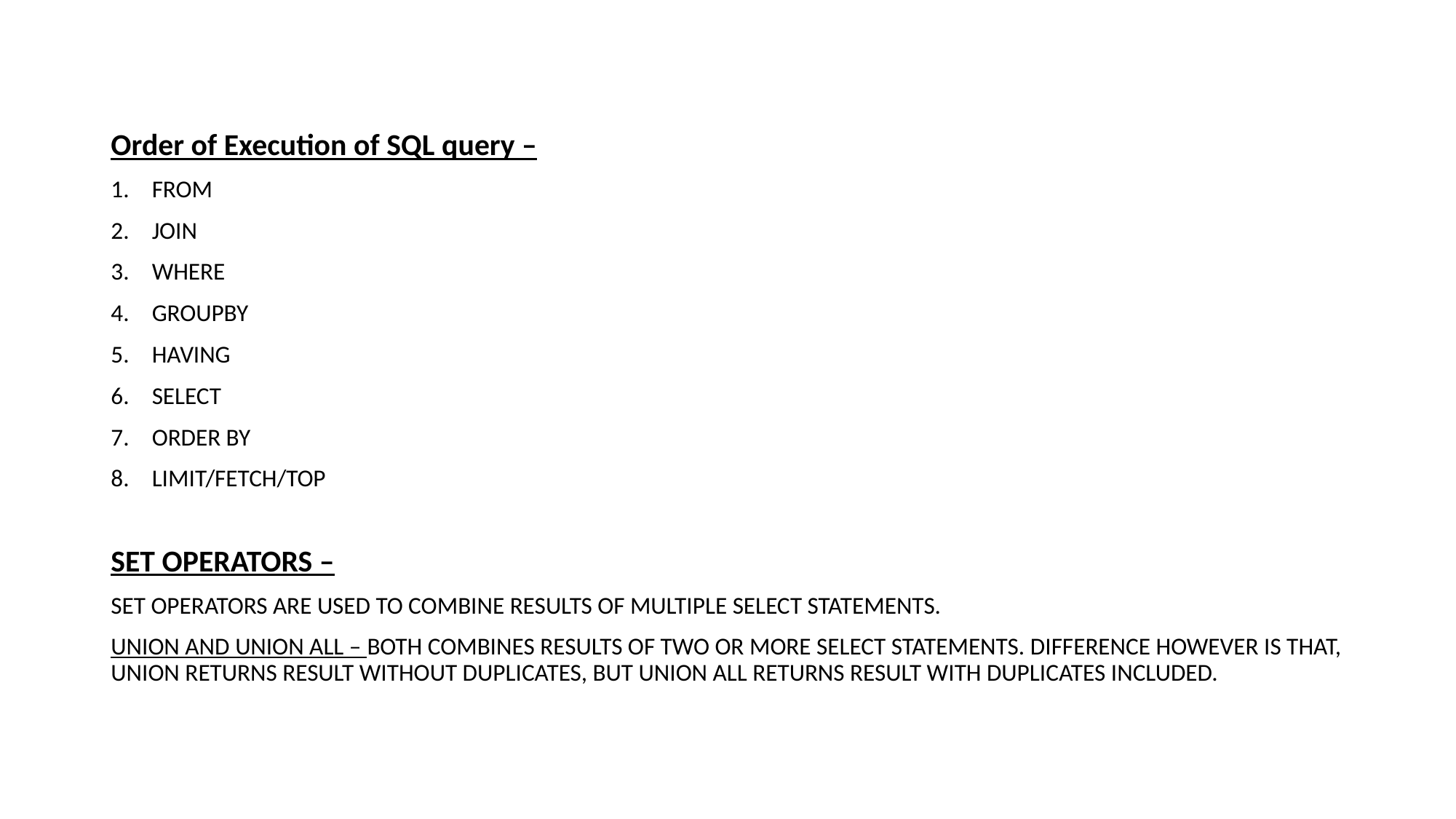

Order of Execution of SQL query –
From
Join
Where
Groupby
Having
Select
Order by
Limit/Fetch/Top

SET OPERATORS –
Set Operators are used to combine results of multiple select statements.
Union and Union All – Both combines results of two or more select statements. Difference however is that, Union returns result without duplicates, but Union All returns result with duplicates included.